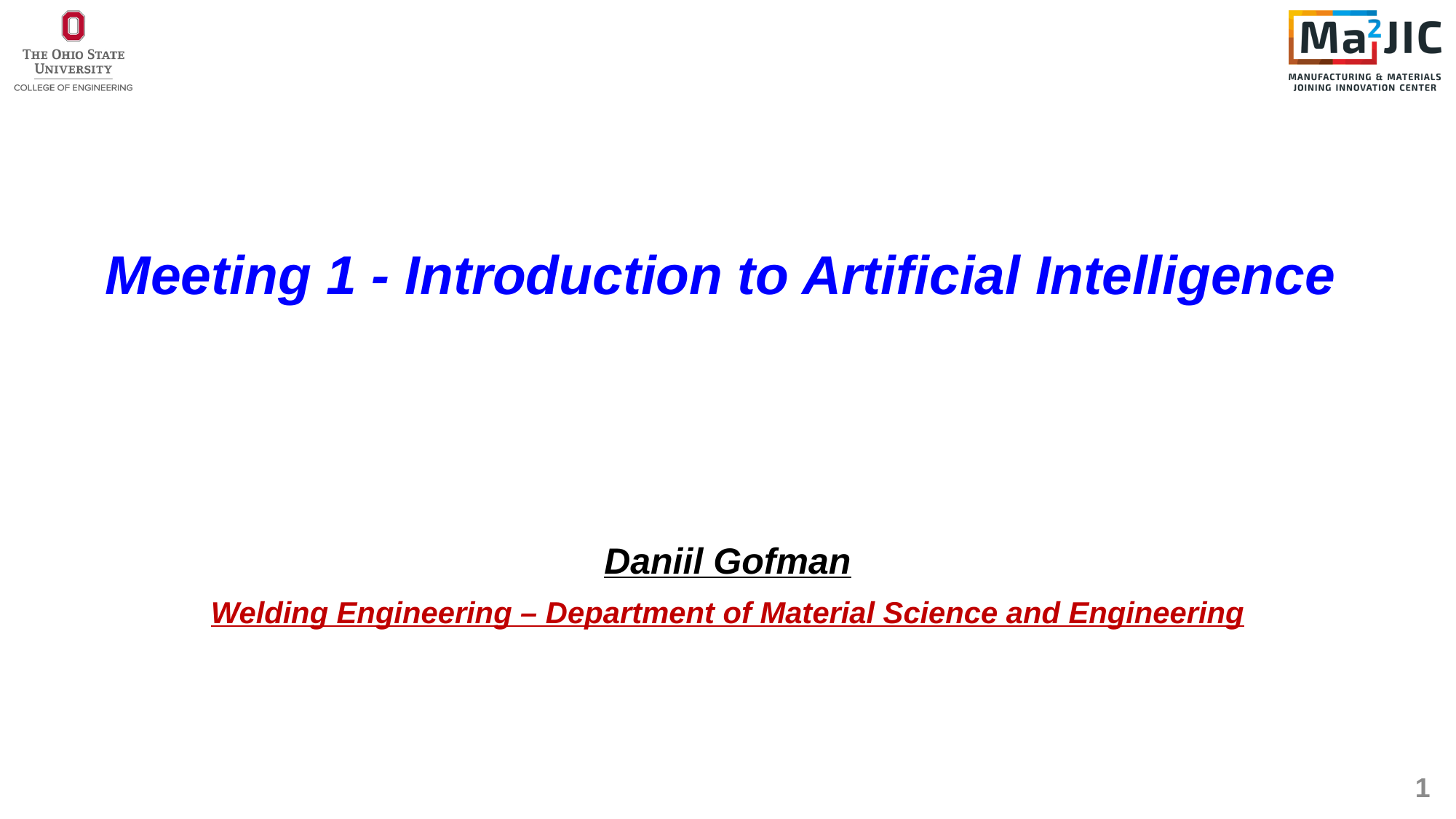

# Meeting 1 - Introduction to Artificial Intelligence
Daniil Gofman
Welding Engineering – Department of Material Science and Engineering

1